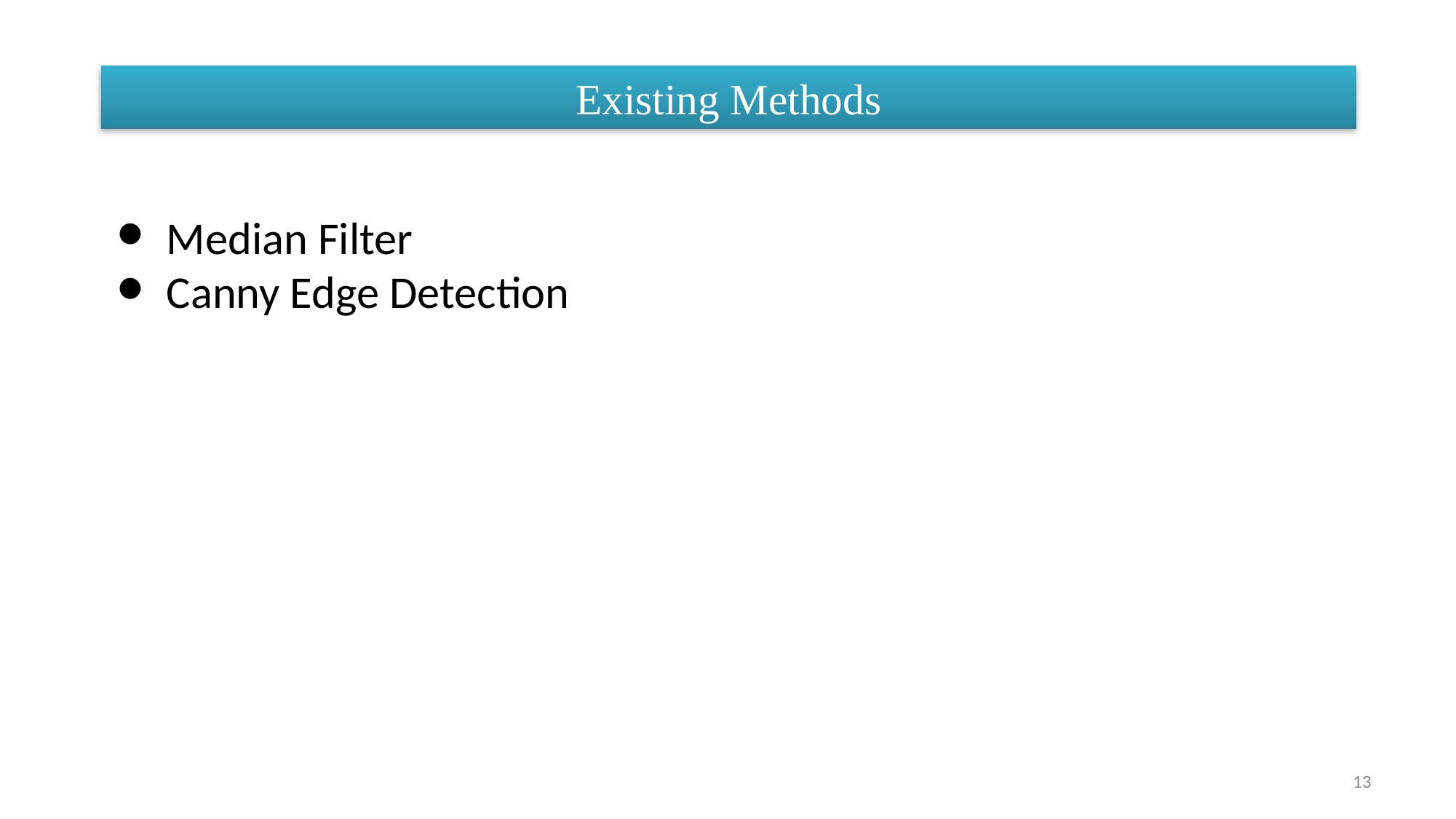

# Existing Methods
Median Filter
Canny Edge Detection
13